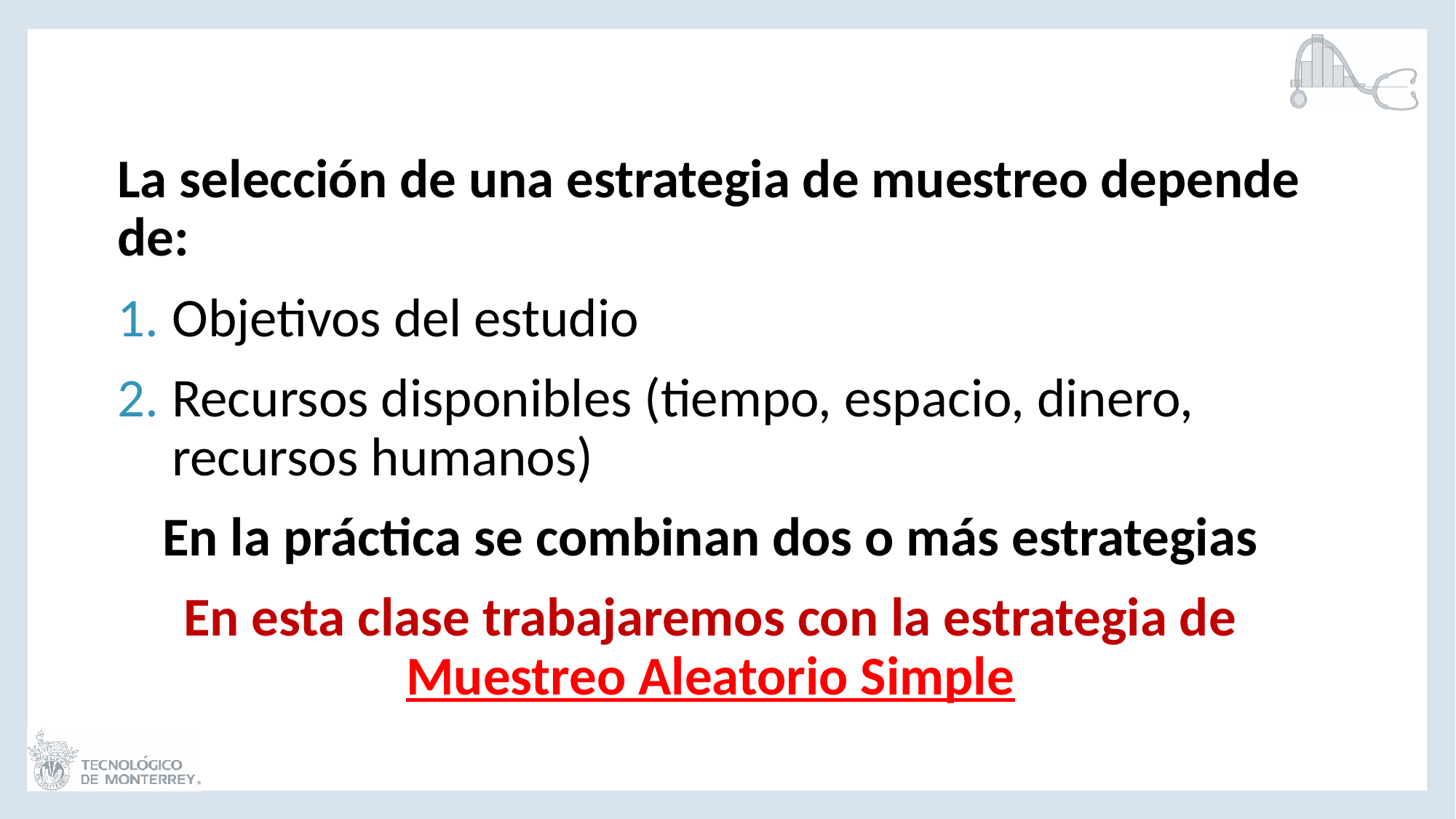

La selección de una estrategia de muestreo depende de:
Objetivos del estudio
Recursos disponibles (tiempo, espacio, dinero, recursos humanos)
En la práctica se combinan dos o más estrategias
En esta clase trabajaremos con la estrategia de Muestreo Aleatorio Simple